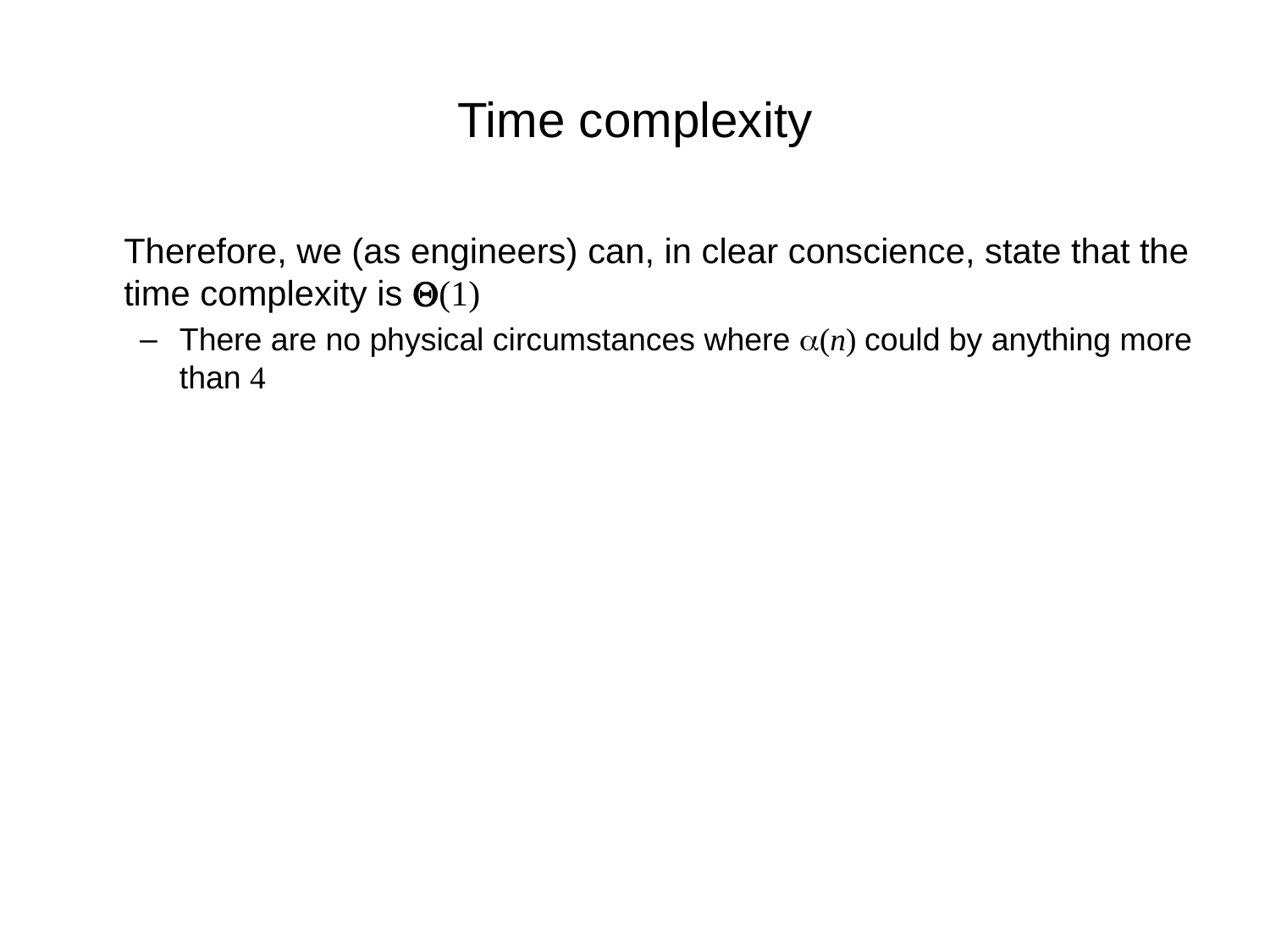

Time complexity
	Therefore, we (as engineers) can, in clear conscience, state that the time complexity is Θ(1)
There are no physical circumstances where α(n) could by anything more than 4